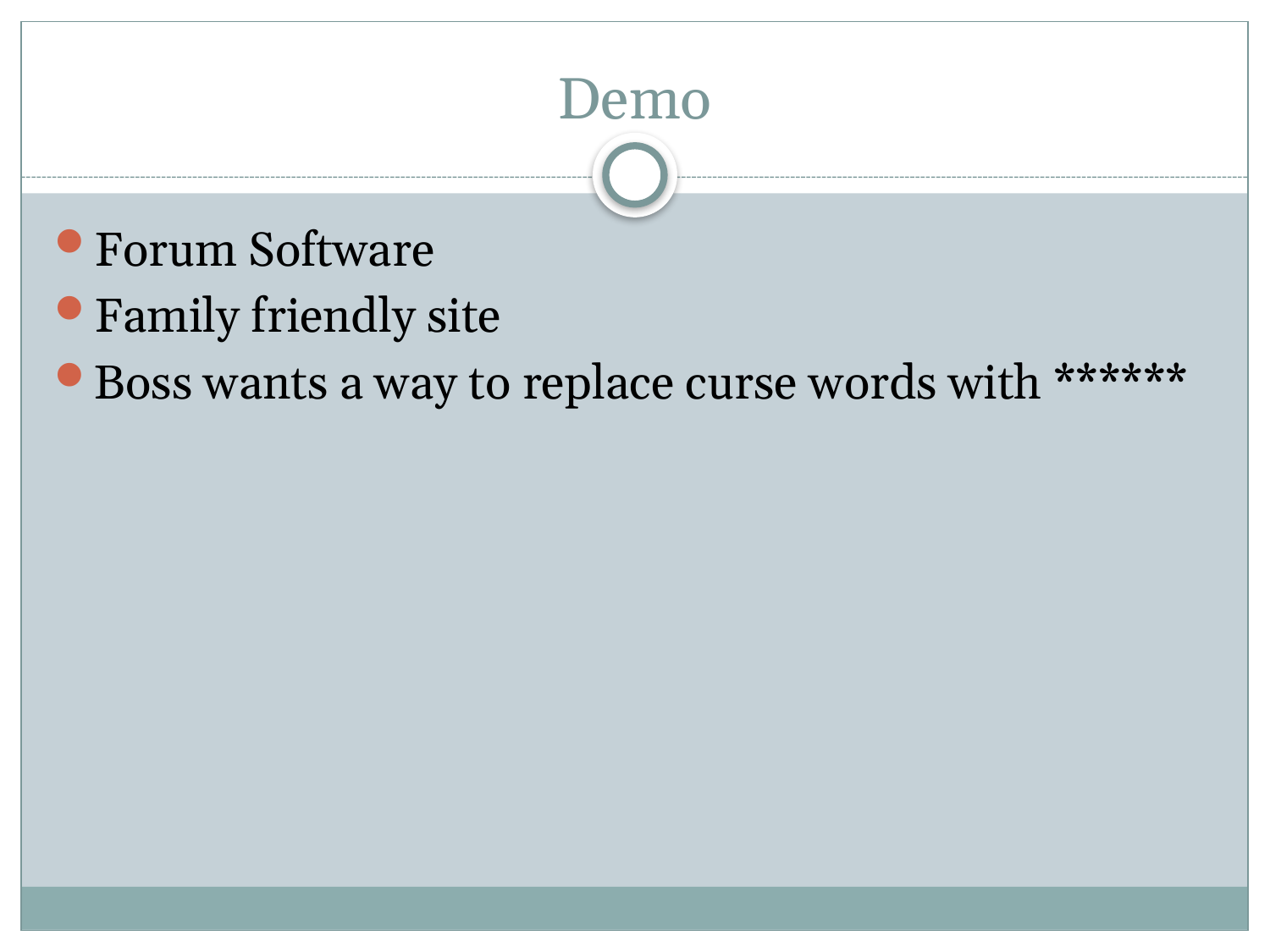

# Demo
Forum Software
Family friendly site
Boss wants a way to replace curse words with ******